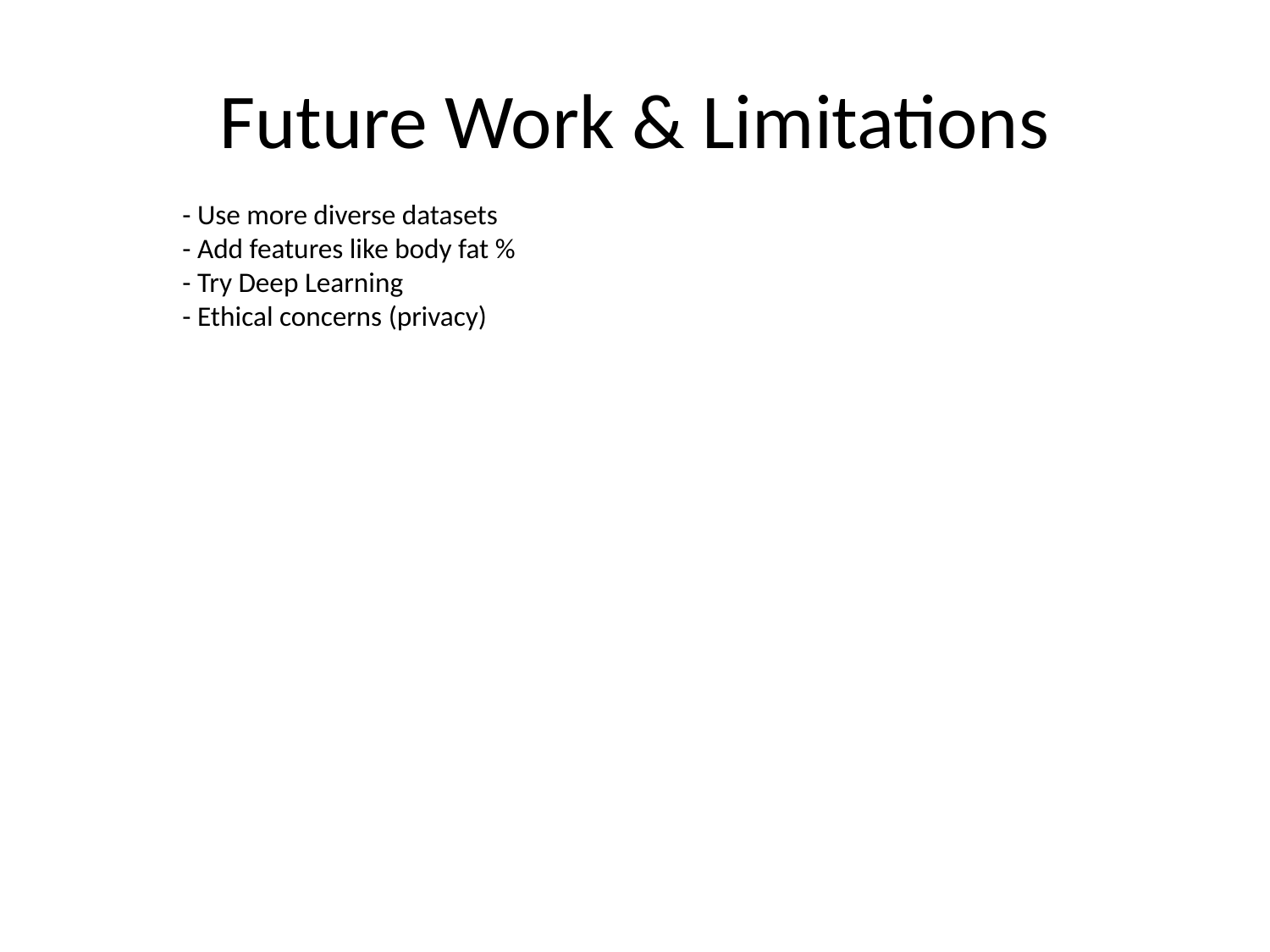

# Future Work & Limitations
- Use more diverse datasets
- Add features like body fat %
- Try Deep Learning
- Ethical concerns (privacy)